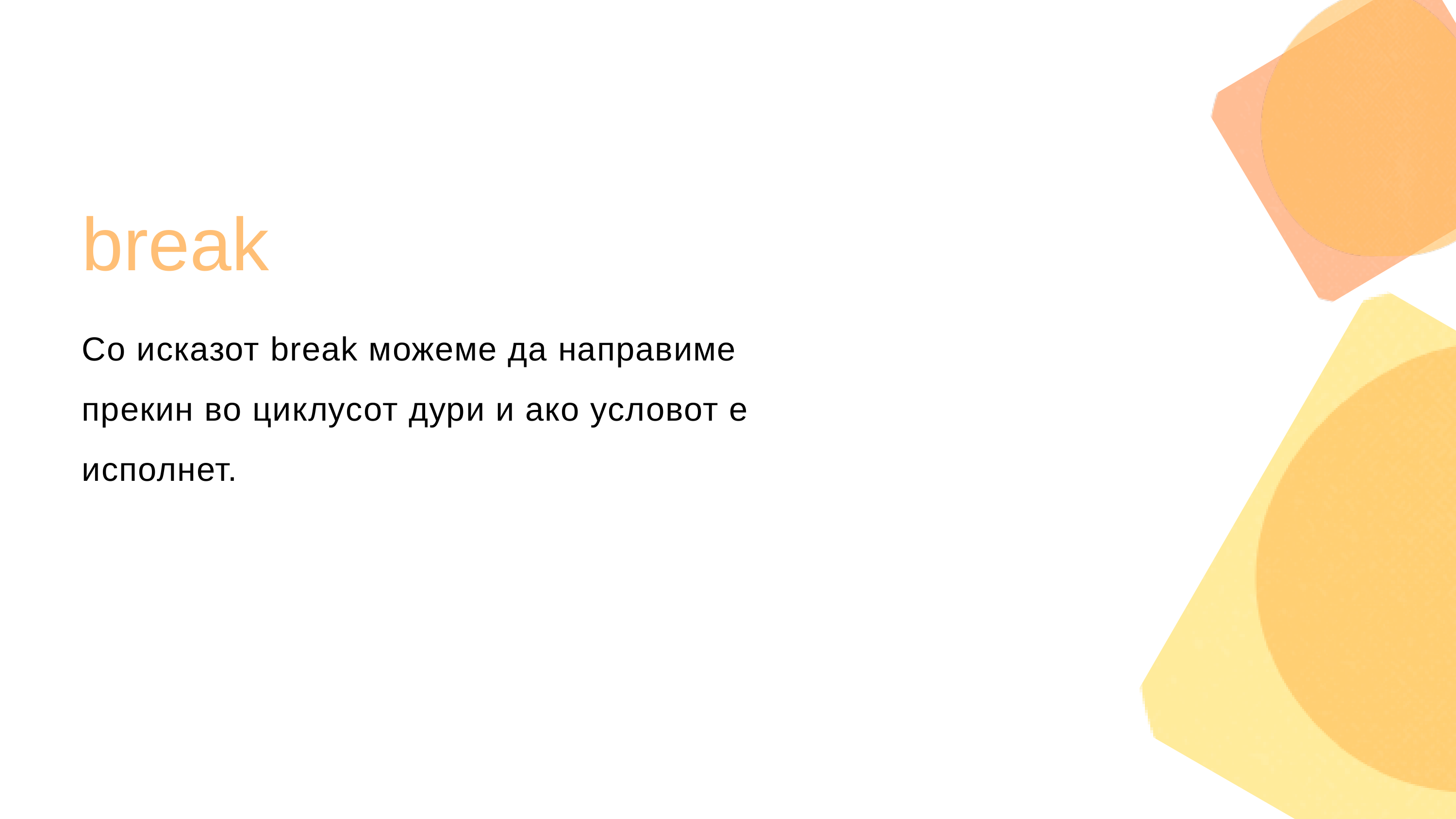

break
Со исказот break можеме да направиме прекин во циклусот дури и ако условот е исполнет.